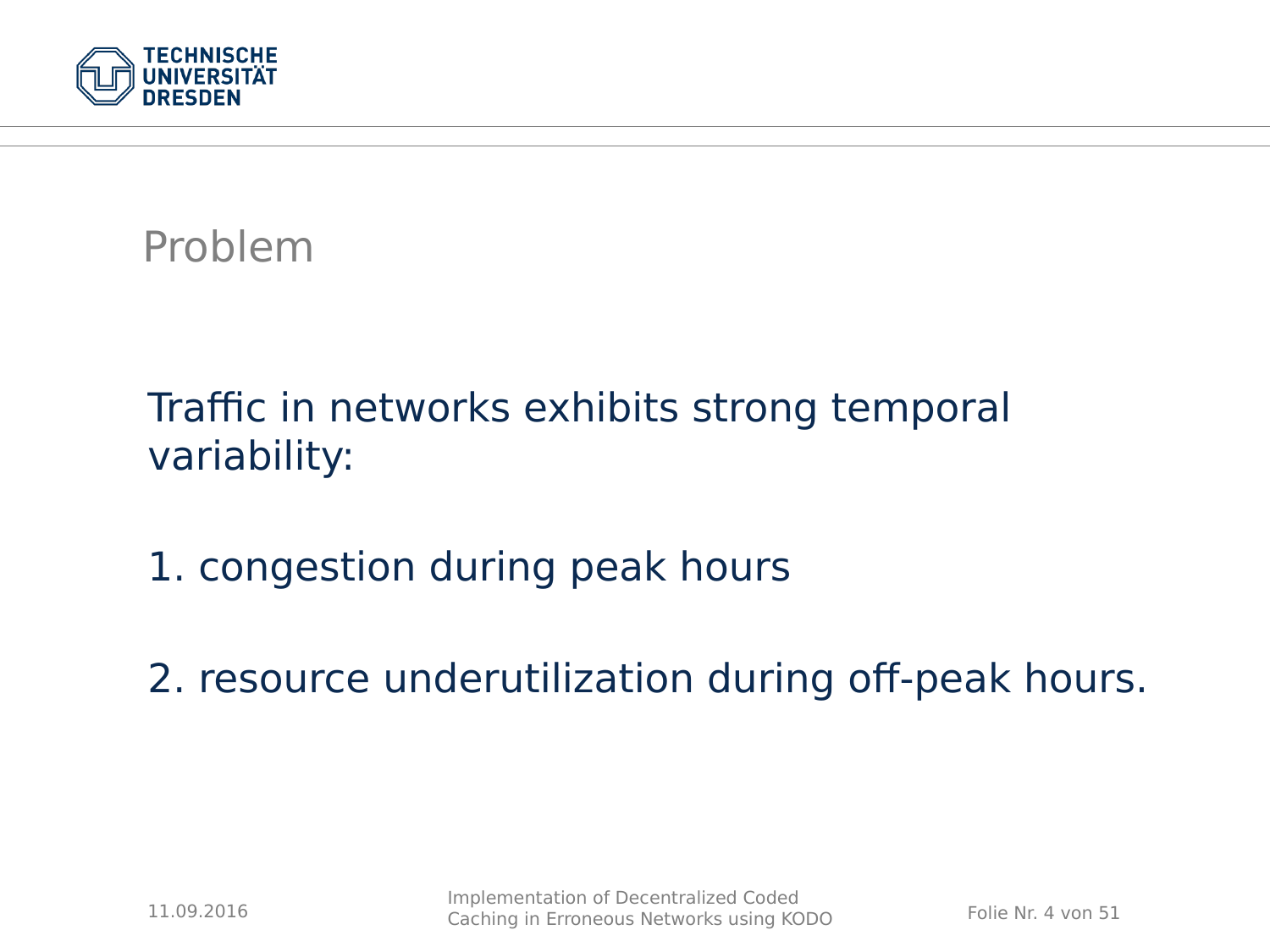

# Problem
Traffic in networks exhibits strong temporal variability:

1. congestion during peak hours

2. resource underutilization during off-peak hours.

11.09.2016